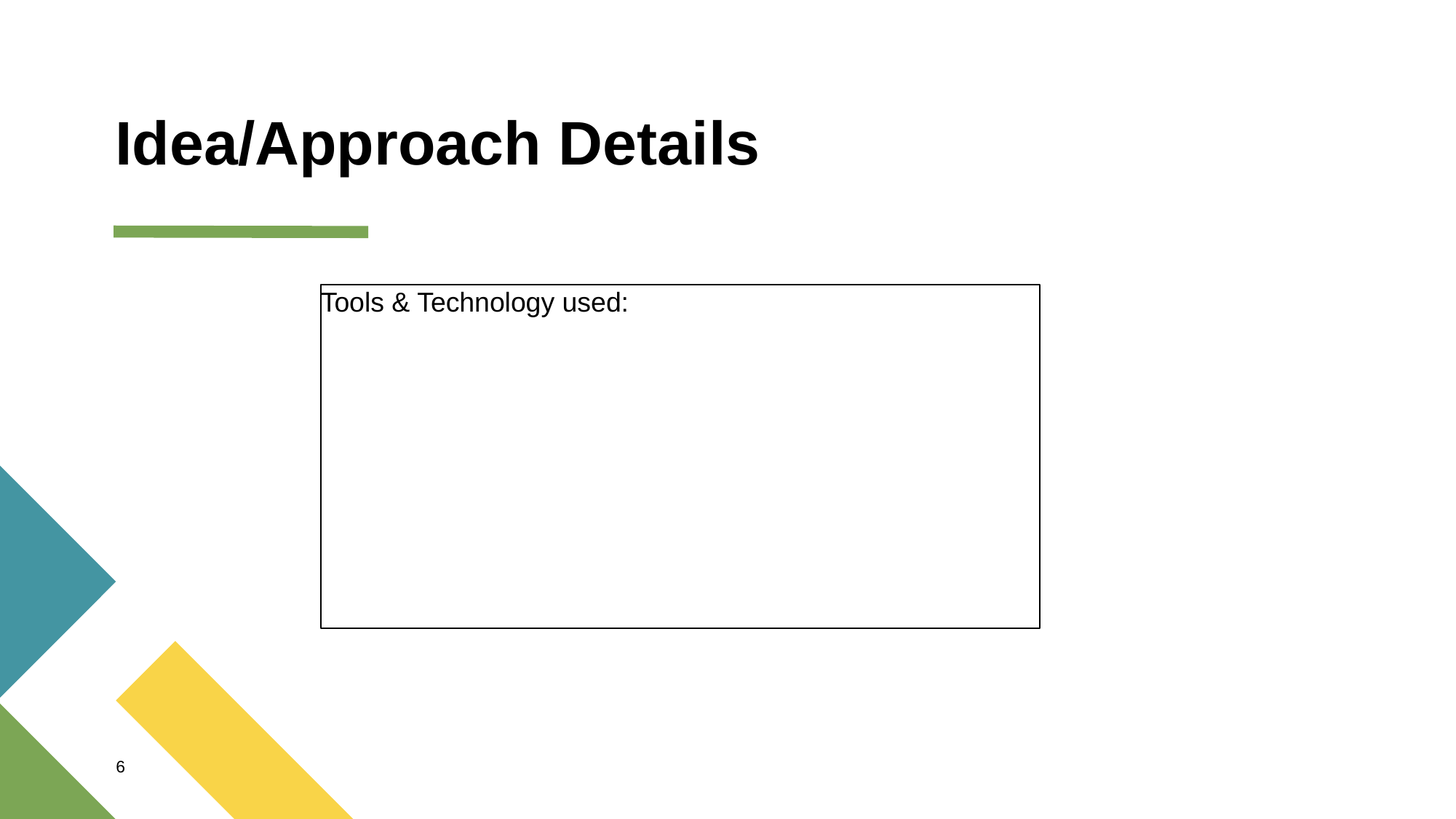

# Idea/Approach Details
Tools & Technology used:

6